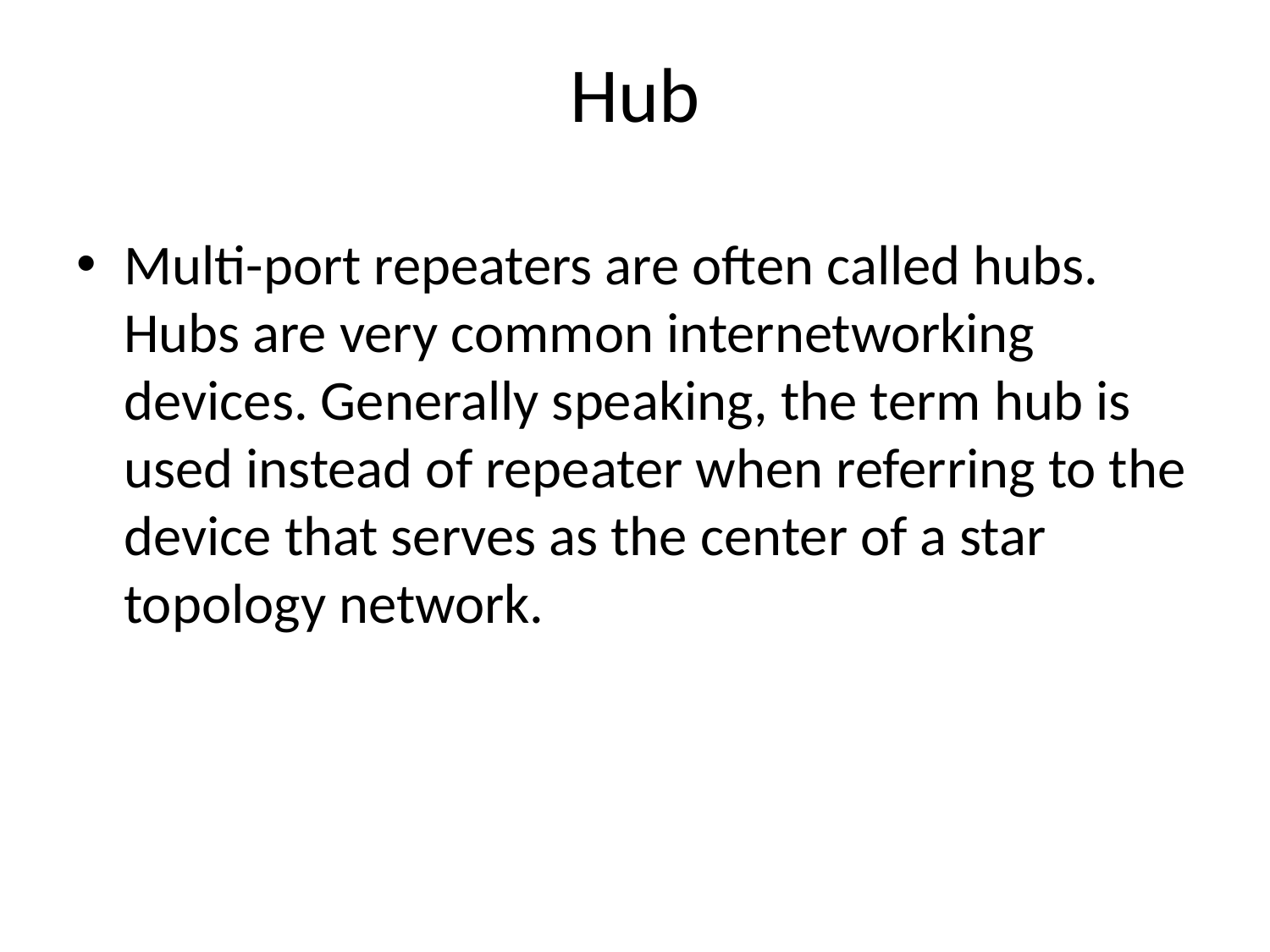

# Hub
Multi-port repeaters are often called hubs. Hubs are very common internetworking devices. Generally speaking, the term hub is used instead of repeater when referring to the device that serves as the center of a star topology network.